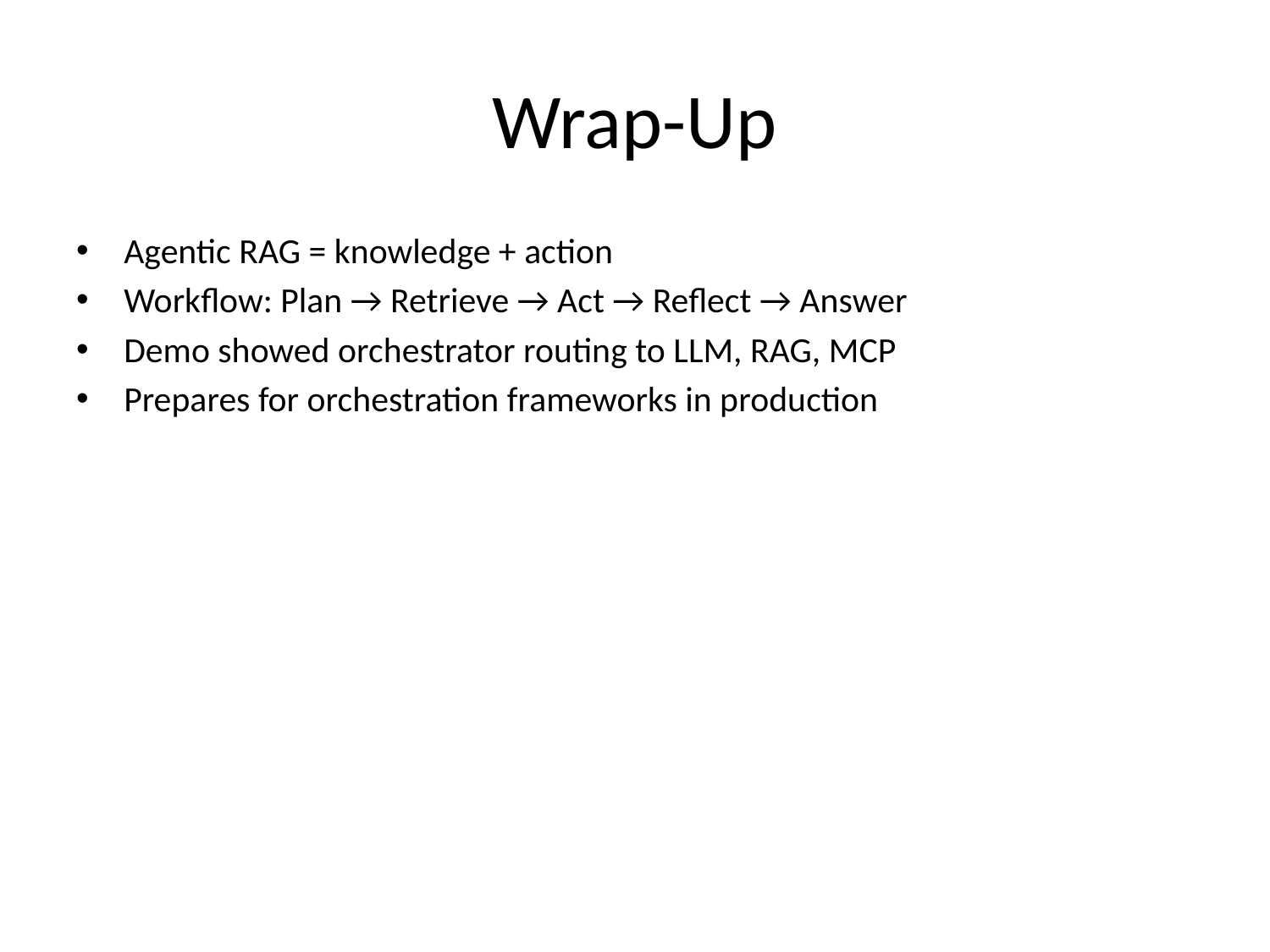

# Wrap-Up
Agentic RAG = knowledge + action
Workflow: Plan → Retrieve → Act → Reflect → Answer
Demo showed orchestrator routing to LLM, RAG, MCP
Prepares for orchestration frameworks in production